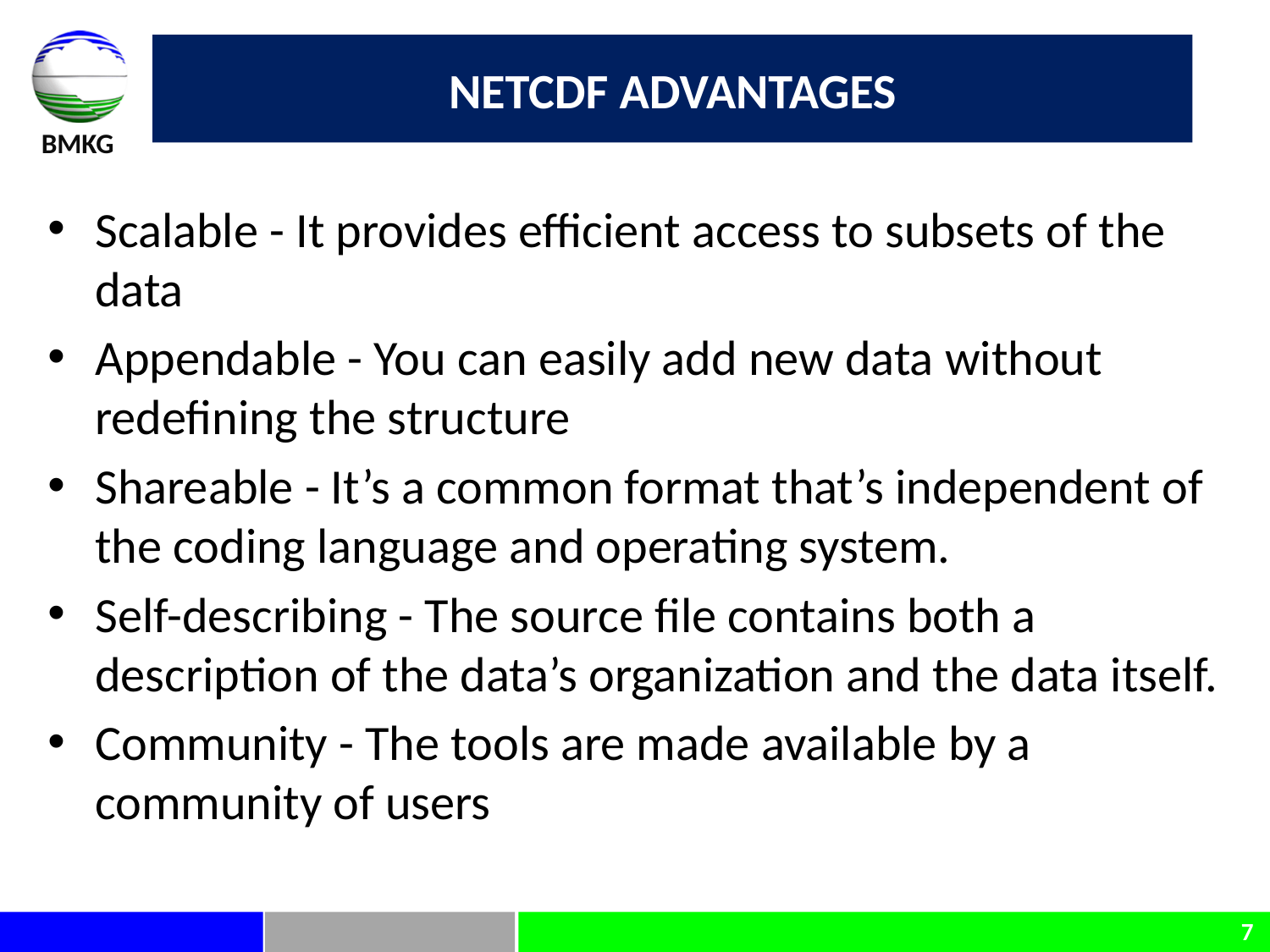

# NetCDF Advantages
Scalable - It provides efficient access to subsets of the data
Appendable - You can easily add new data without redefining the structure
Shareable - It’s a common format that’s independent of the coding language and operating system.
Self-describing - The source file contains both a description of the data’s organization and the data itself.
Community - The tools are made available by a community of users